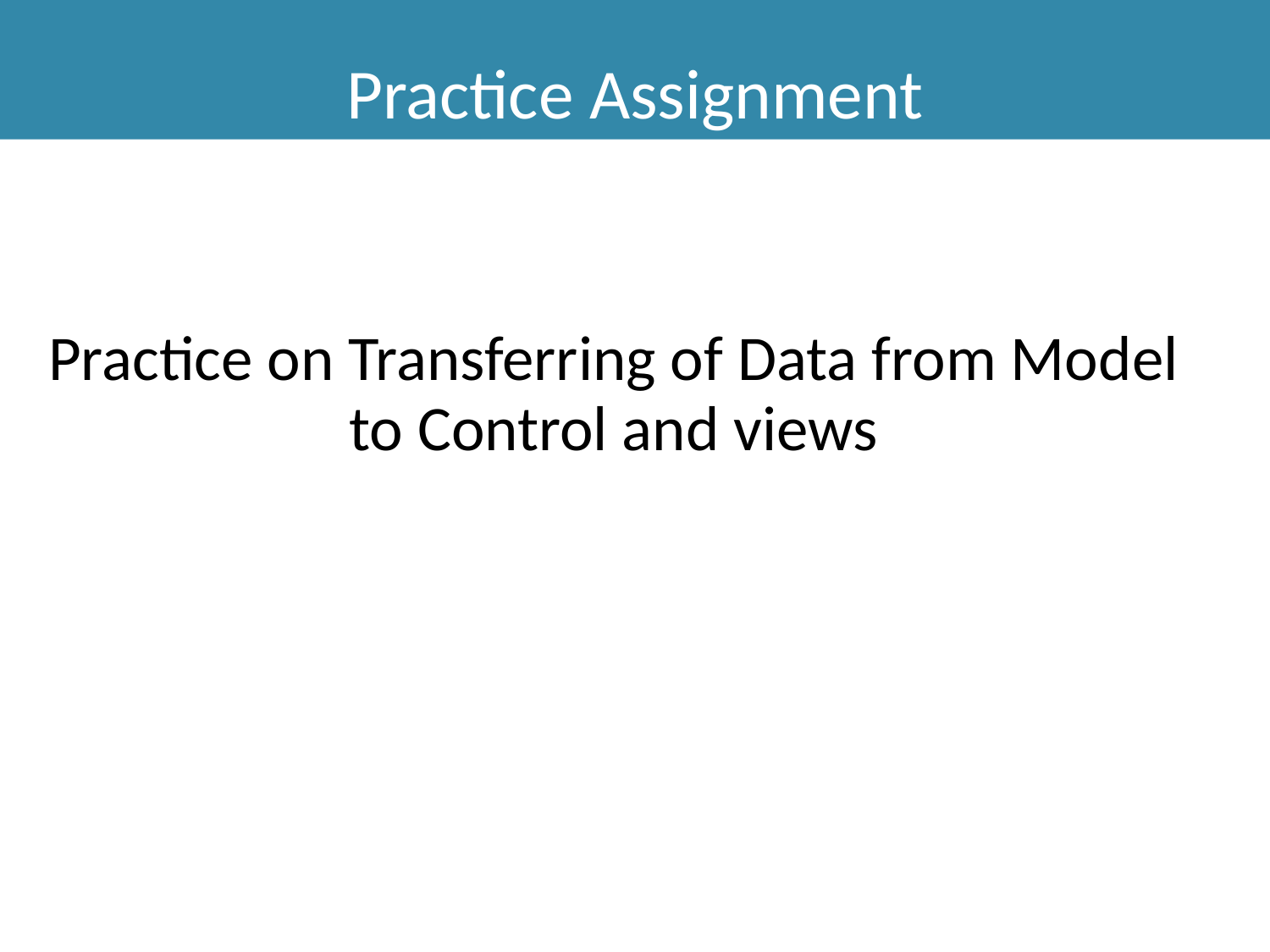

Practice Assignment

Practice on Transferring of Data from Model to Control and views